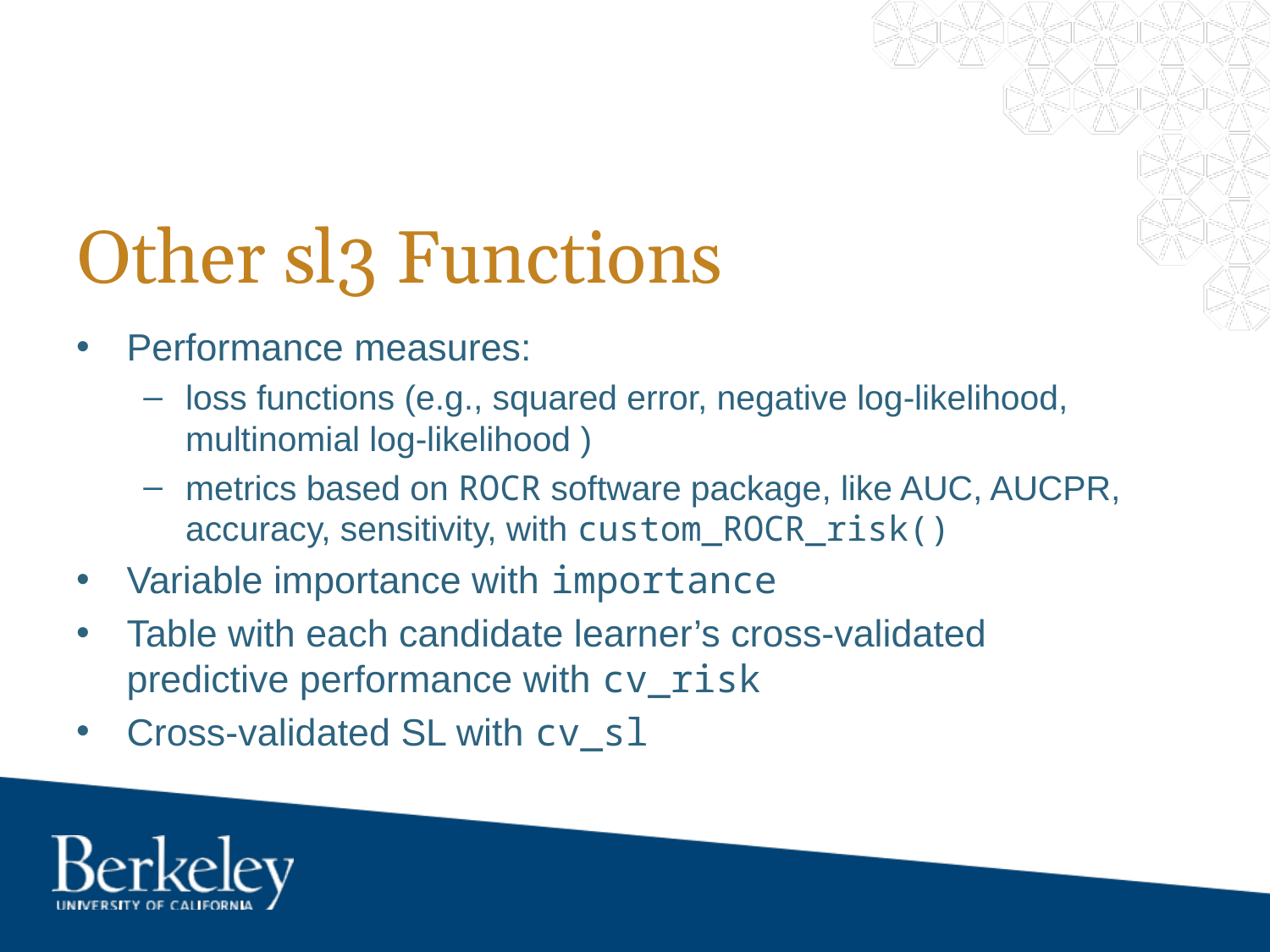

# Other sl3 Functions
Performance measures:
loss functions (e.g., squared error, negative log-likelihood, multinomial log-likelihood )
metrics based on ROCR software package, like AUC, AUCPR, accuracy, sensitivity, with custom_ROCR_risk()
Variable importance with importance
Table with each candidate learner’s cross-validated predictive performance with cv_risk
Cross-validated SL with cv_sl